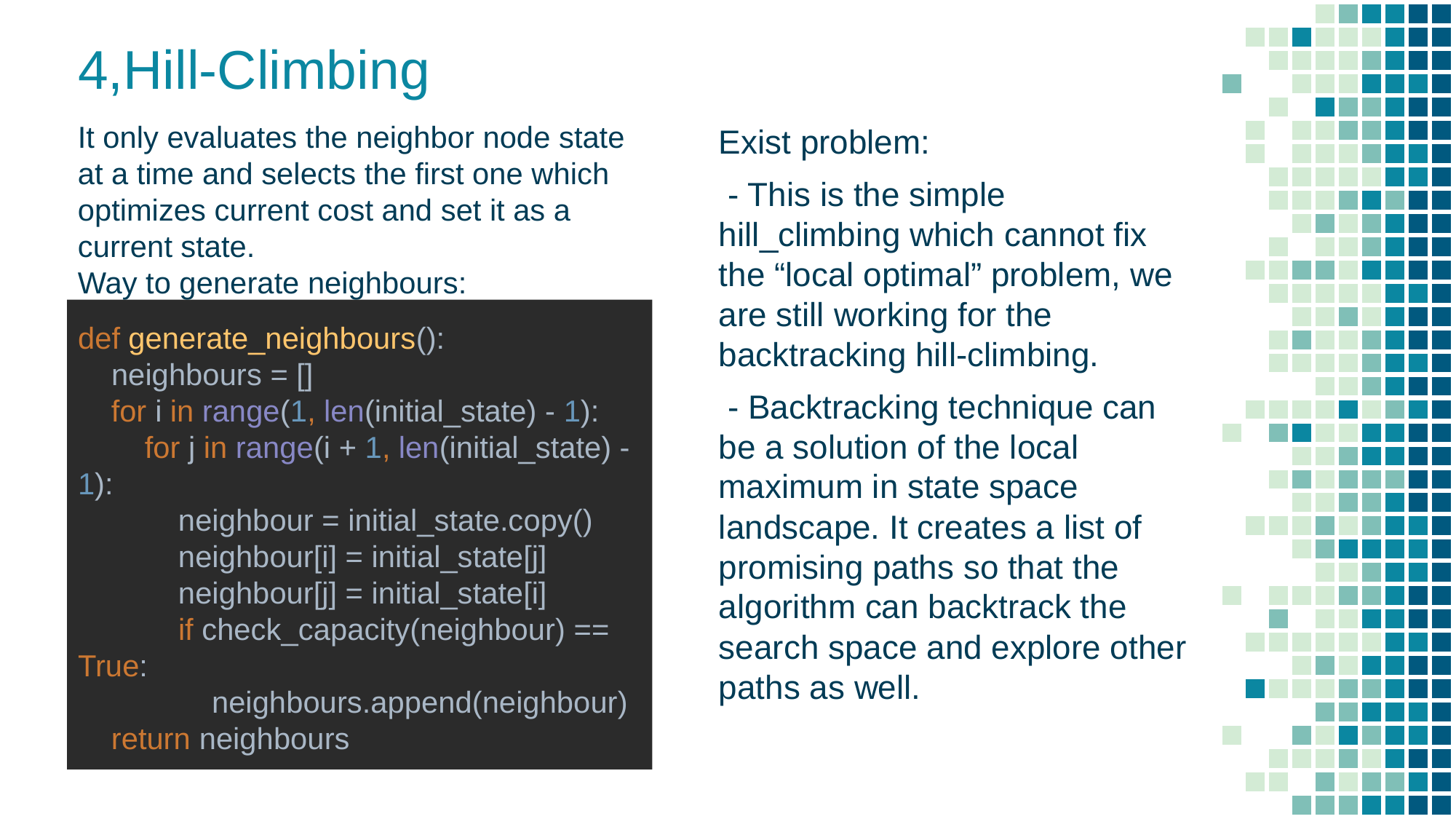

# 4,Hill-Climbing
Exist problem:
 - This is the simple hill_climbing which cannot fix the “local optimal” problem, we are still working for the backtracking hill-climbing.
 - Backtracking technique can be a solution of the local maximum in state space landscape. It creates a list of promising paths so that the algorithm can backtrack the search space and explore other paths as well.

It only evaluates the neighbor node state at a time and selects the first one which optimizes current cost and set it as a current state.
Way to generate neighbours:
def generate_neighbours():
    neighbours = []
    for i in range(1, len(initial_state) - 1):
        for j in range(i + 1, len(initial_state) - 1):
            neighbour = initial_state.copy()
            neighbour[i] = initial_state[j]
            neighbour[j] = initial_state[i]
            if check_capacity(neighbour) == True:
                neighbours.append(neighbour)
    return neighbours